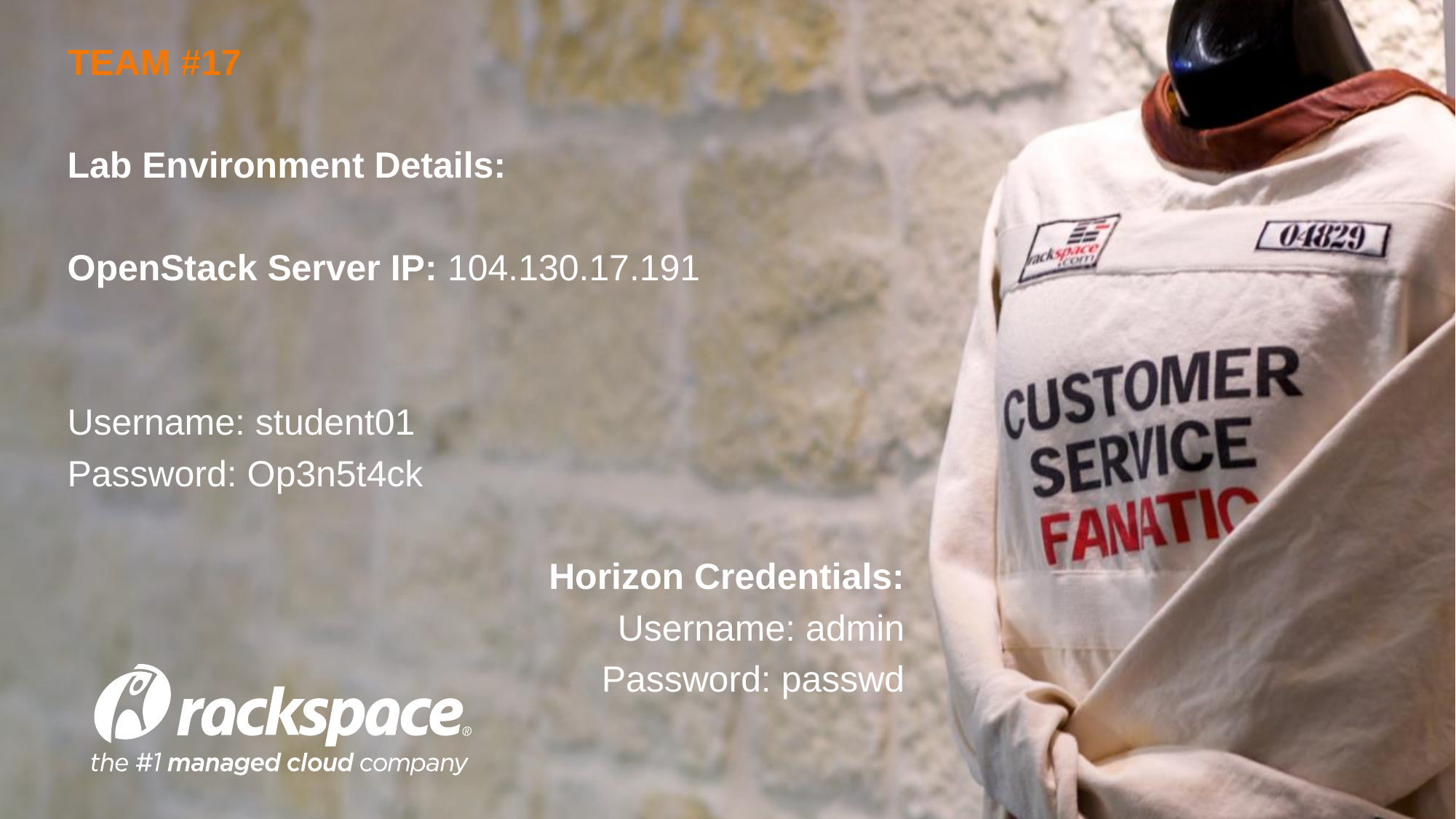

TEAM #17

Lab Environment Details:

OpenStack Server IP: 104.130.17.191

Username: student01
Password: Op3n5t4ck

Horizon Credentials:
Username: admin
Password: passwd